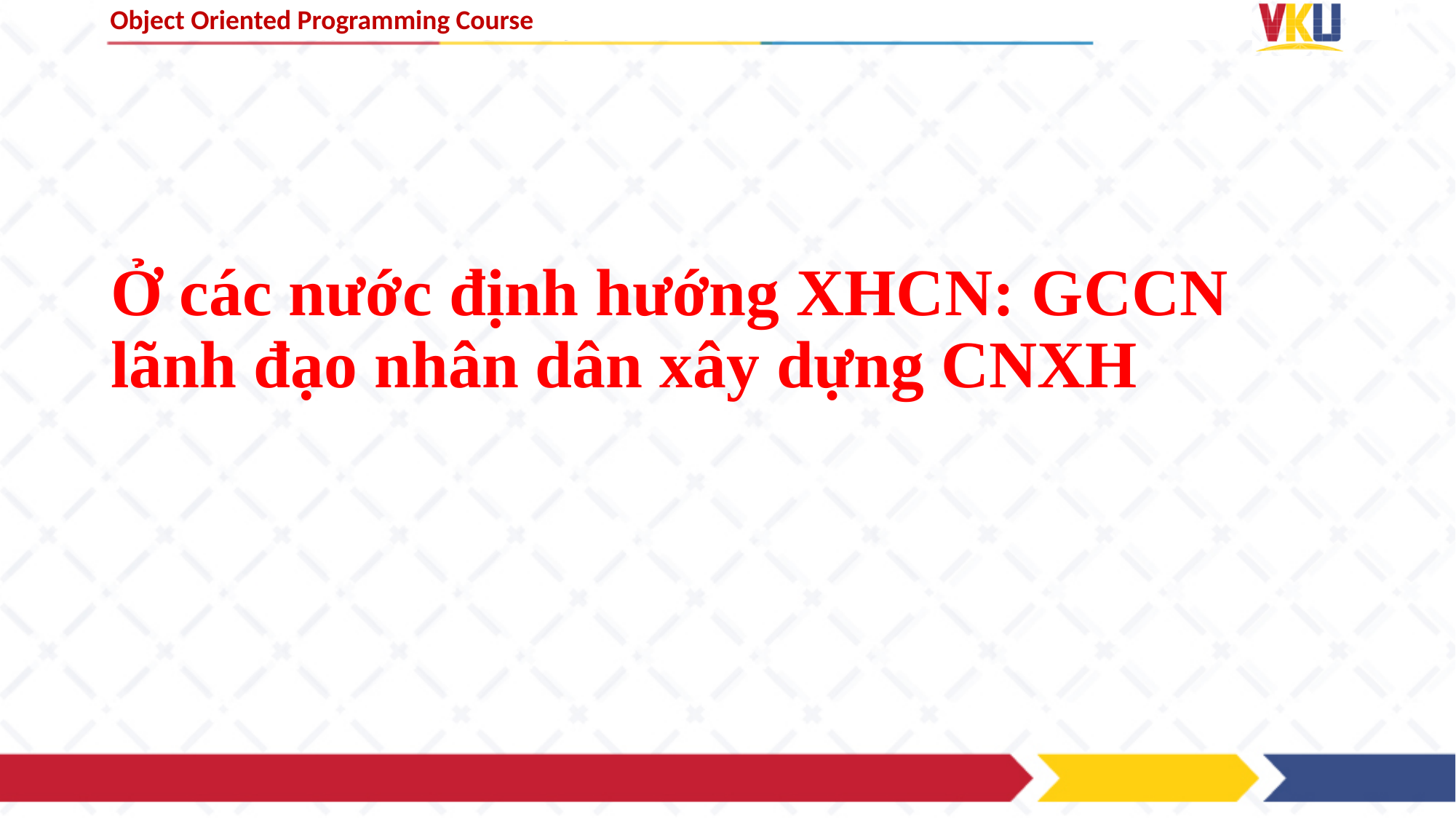

# Ở các nước định hướng XHCN: GCCN lãnh đạo nhân dân xây dựng CNXH